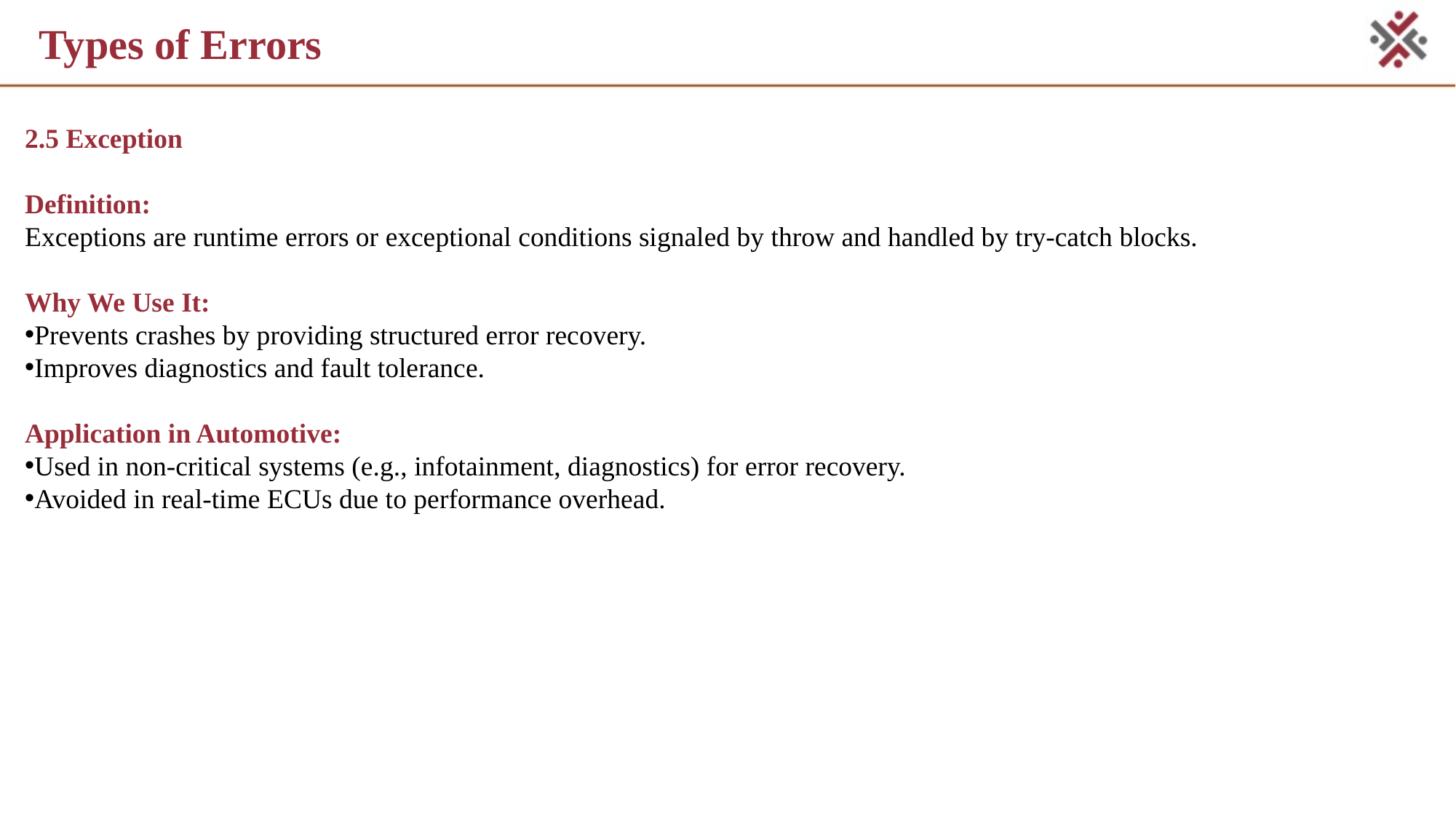

# Types of Errors
2.5 Exception

Definition:
Exceptions are runtime errors or exceptional conditions signaled by throw and handled by try-catch blocks.

Why We Use It:
Prevents crashes by providing structured error recovery.
Improves diagnostics and fault tolerance.

Application in Automotive:
Used in non-critical systems (e.g., infotainment, diagnostics) for error recovery.
Avoided in real-time ECUs due to performance overhead.